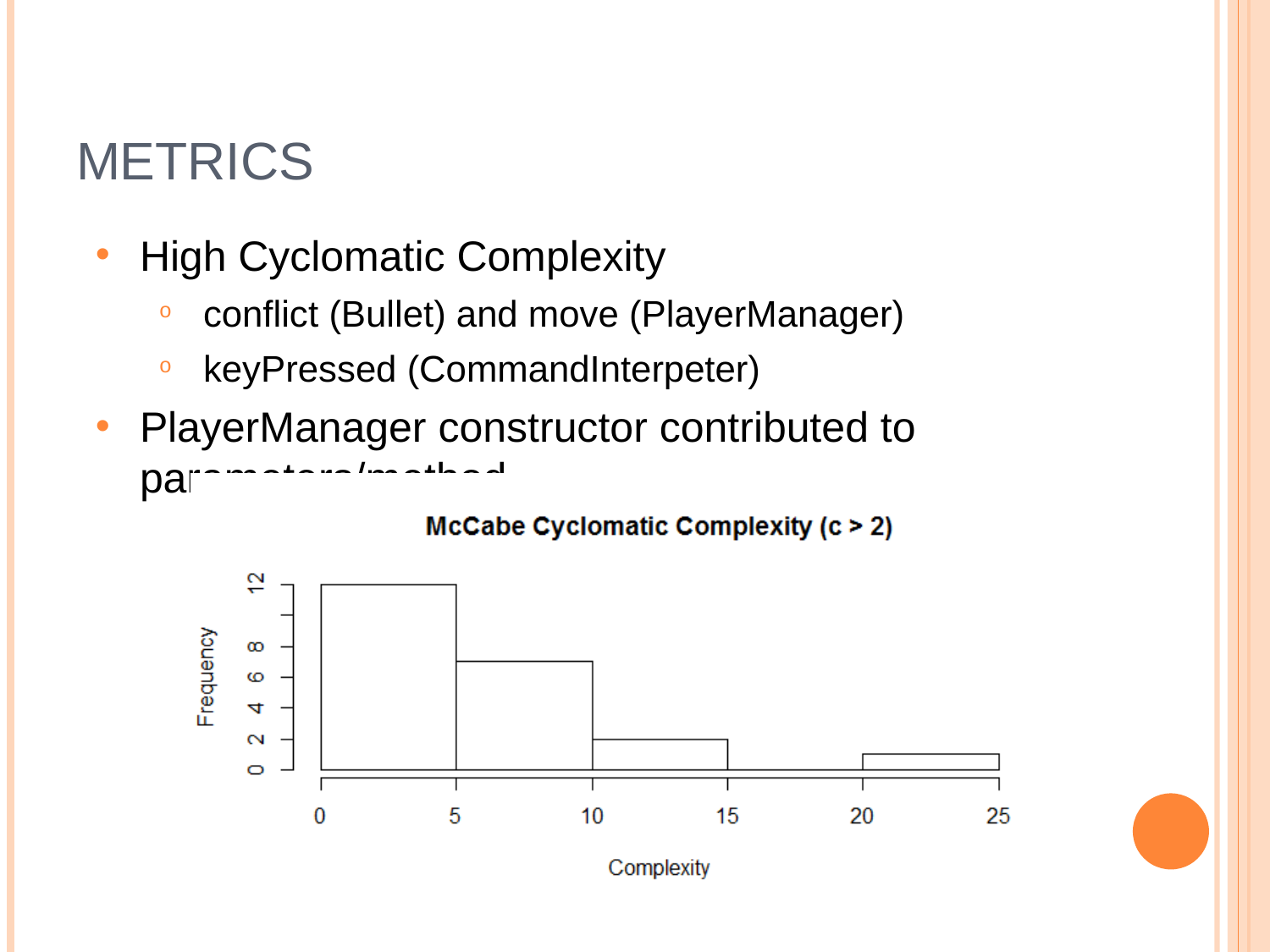

# Metrics
High Cyclomatic Complexity
conflict (Bullet) and move (PlayerManager)
keyPressed (CommandInterpeter)
PlayerManager constructor contributed to parameters/method